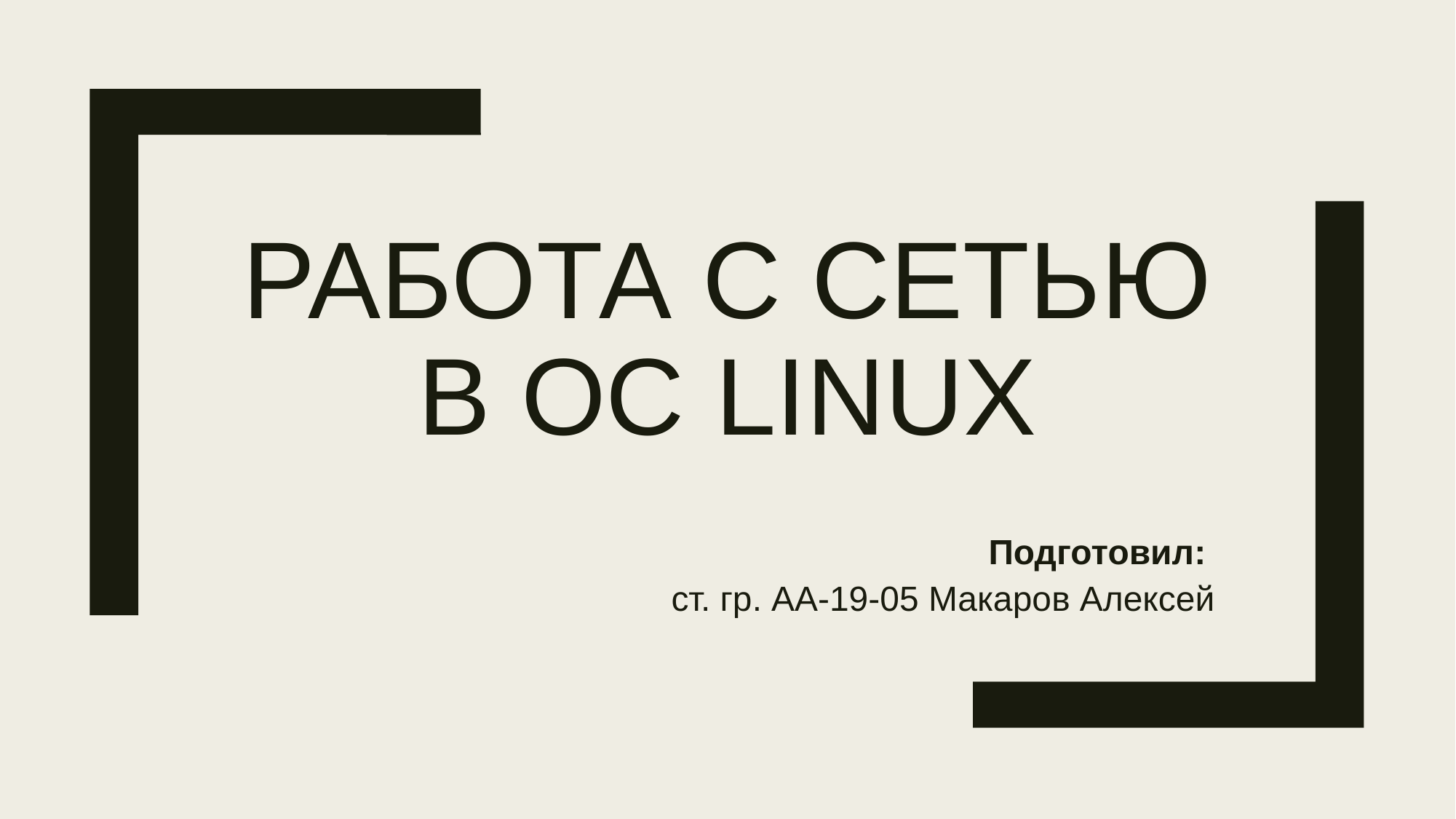

# Работа с сетью в ОС linux
Подготовил:
ст. гр. АА-19-05 Макаров Алексей